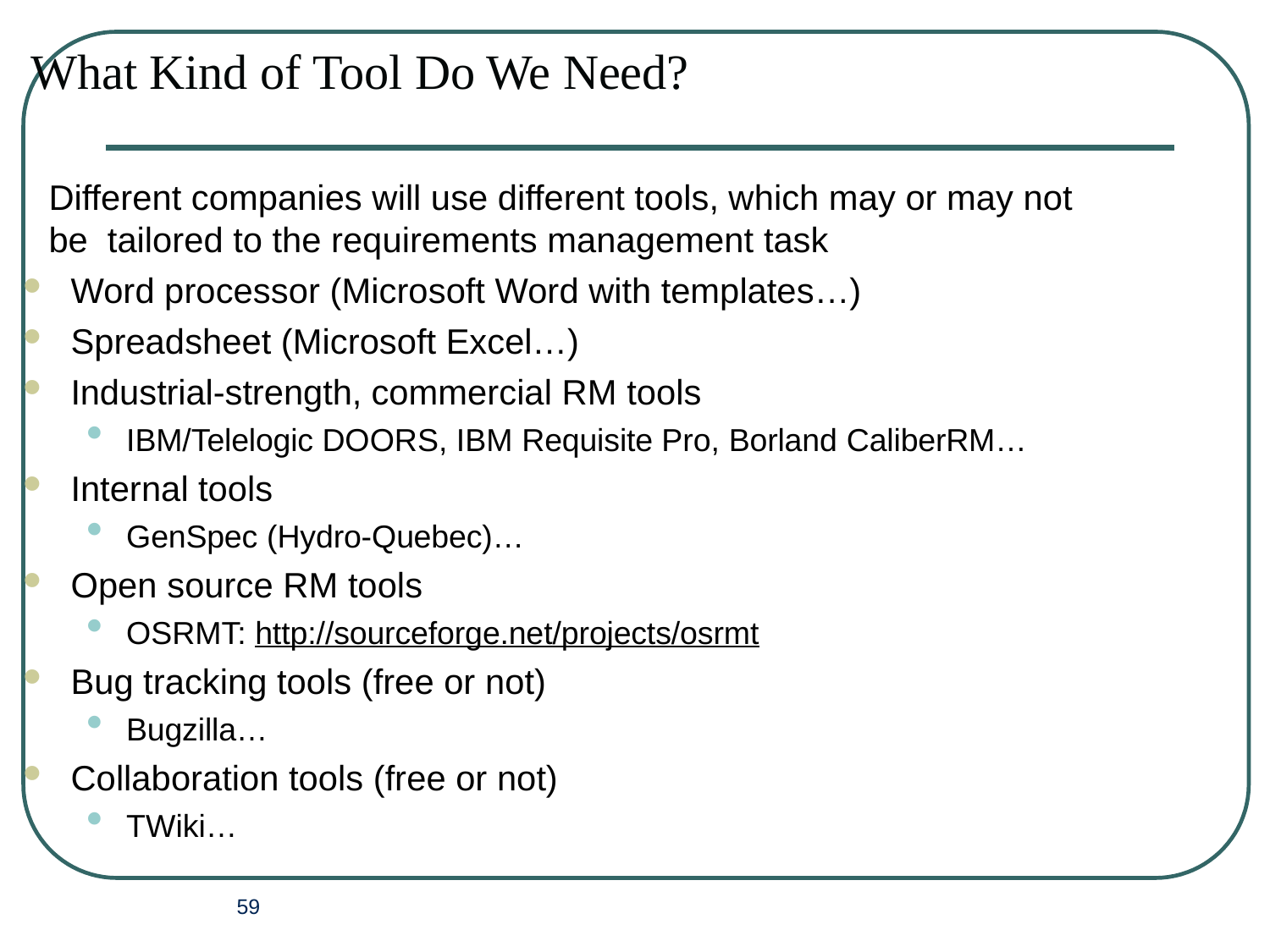

# What Kind of Tool Do We Need?
Different companies will use different tools, which may or may not be  tailored to the requirements management task
Word processor (Microsoft Word with templates…)
Spreadsheet (Microsoft Excel…)
Industrial-strength, commercial RM tools
IBM/Telelogic DOORS, IBM Requisite Pro, Borland CaliberRM…
Internal tools
GenSpec (Hydro-Quebec)…
Open source RM tools
OSRMT: http://sourceforge.net/projects/osrmt
Bug tracking tools (free or not)
Bugzilla…
Collaboration tools (free or not)
TWiki…
59